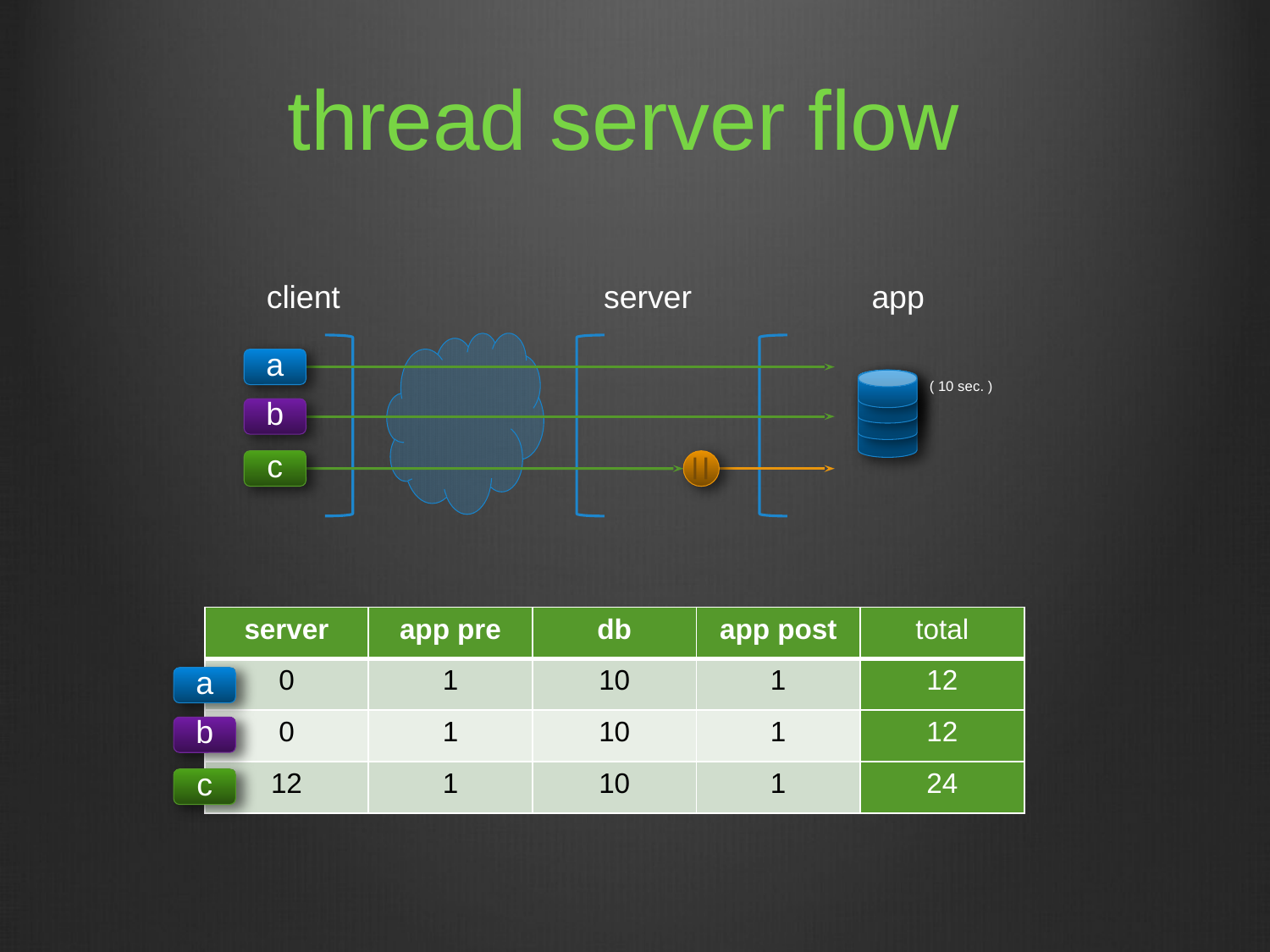

# thread server flow
client
server
app

a

( 10 sec. )
b
c

| server | app pre | db | app post | total |
| --- | --- | --- | --- | --- |
| 0 | 1 | 10 | 1 | 12 |
| 0 | 1 | 10 | 1 | 12 |
| 12 | 1 | 10 | 1 | 24 |
a
b
c